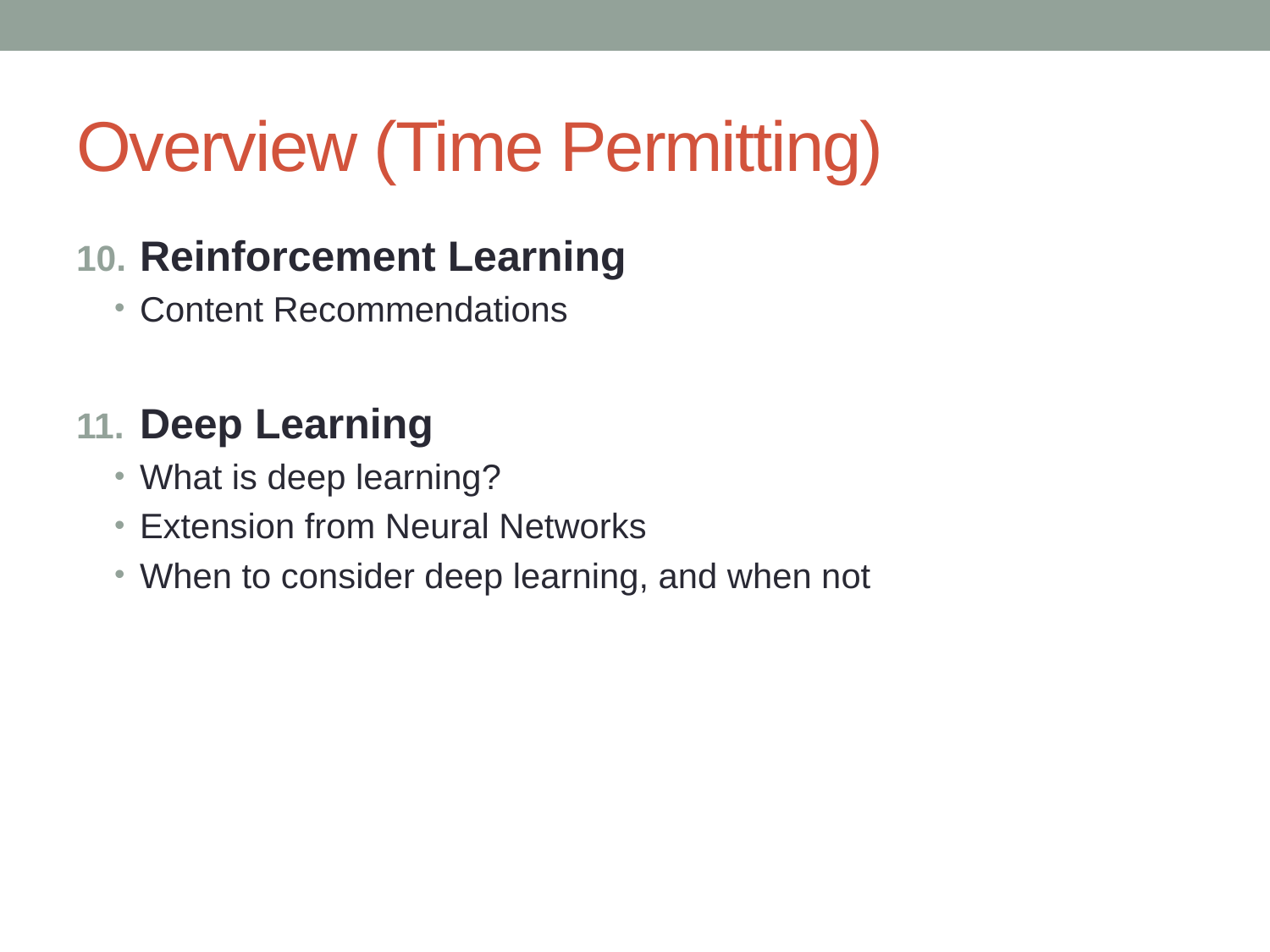

# Overview (Time Permitting)
Reinforcement Learning
Content Recommendations

Deep Learning
What is deep learning?
Extension from Neural Networks
When to consider deep learning, and when not